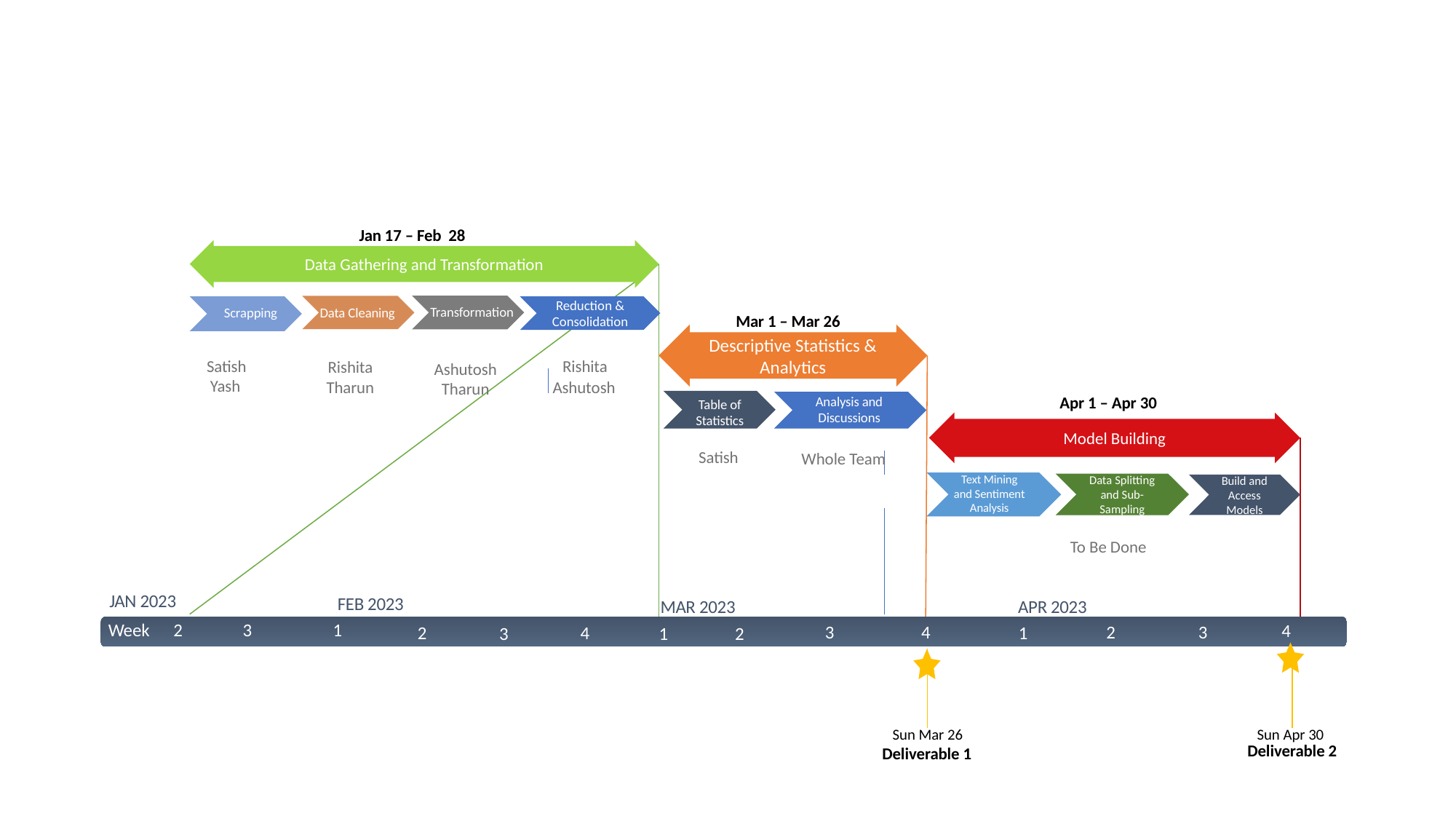

Jan 17 – Feb  28
Data Gathering and Transformation
11 days

100%

Reduction & Consolidation
3 days
4 days
4 days

Transformation
Scrapping
Data Cleaning
Mar 1 – Mar 26
5/19 - 5/23
5/24 - 5/28
5/29 - 6/2

Descriptive Statistics & Analytics

11 days

Satish
Rishita
Rishita
Ashutosh
65%
Yash
Ashutosh
Tharun

Tharun
1 day
4 days
5 days
1 day

Apr 1 – Apr 30
Analysis and Discussions
Table of Statistics

6/3 - 6/4
6/5 - 6/9
6/10 - 6/16
6/17

Model Building

10 days

Satish
15%
Whole Team

Text Mining and Sentiment Analysis

Data Splitting and Sub-Sampling
Build and Access Models
4 days
4 days
2 days

6/18 - 6/23
6/24 - 6/29
6/30 - 7/3

5 days

To Be Done
0 days

JAN 2023
FEB 2023
MAR 2023
APR 2023
2022
2022

2
3
1
Week
4
3
4
3
2
2
4
1
1
3
2

Today
Sun Mar 26
Sun Apr 30
Deliverable 2
Deliverable 1